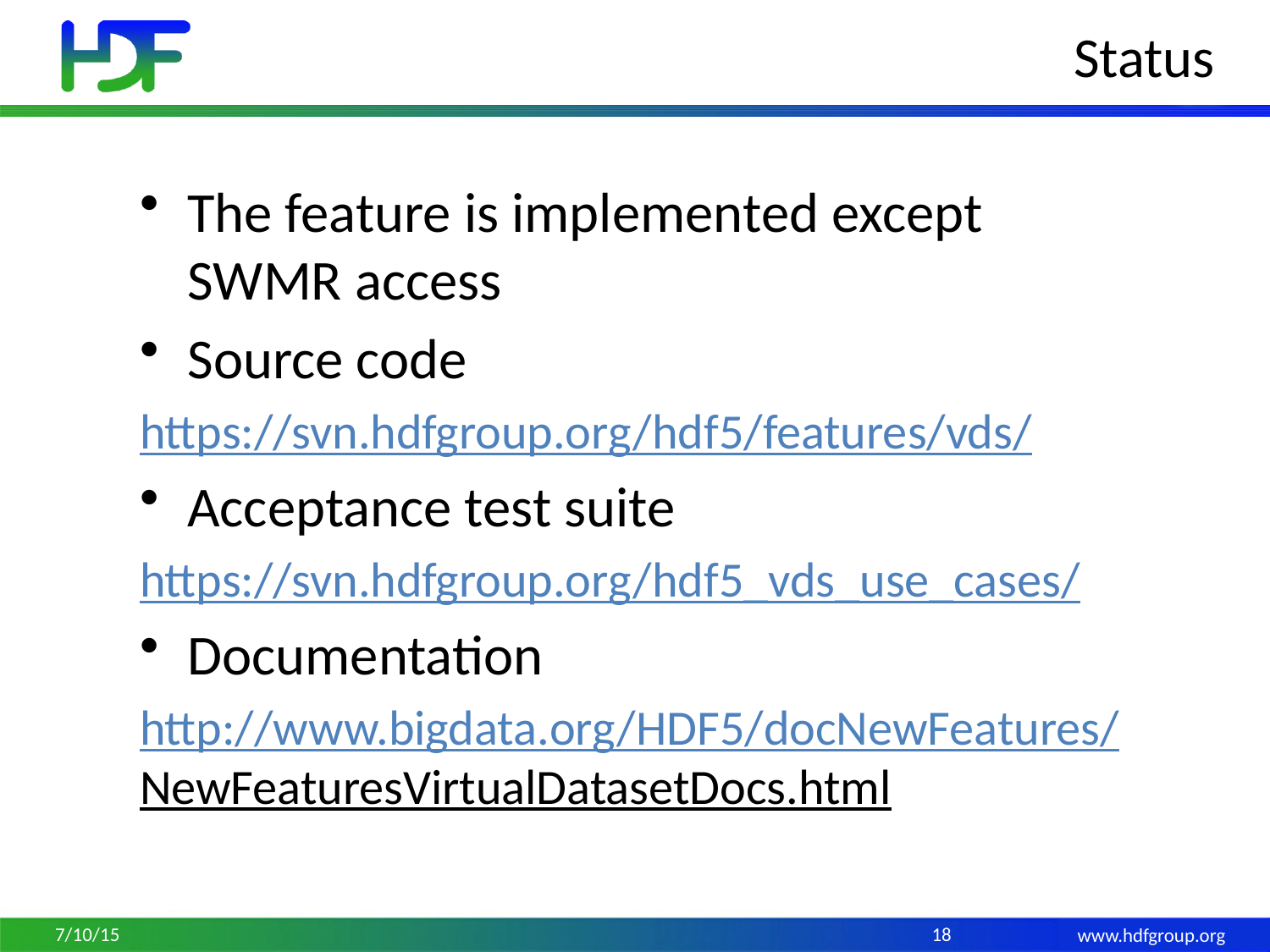

# Status
The feature is implemented except SWMR access
Source code
https://svn.hdfgroup.org/hdf5/features/vds/
Acceptance test suite
https://svn.hdfgroup.org/hdf5_vds_use_cases/
Documentation
http://www.bigdata.org/HDF5/docNewFeatures/NewFeaturesVirtualDatasetDocs.html
7/10/15
18